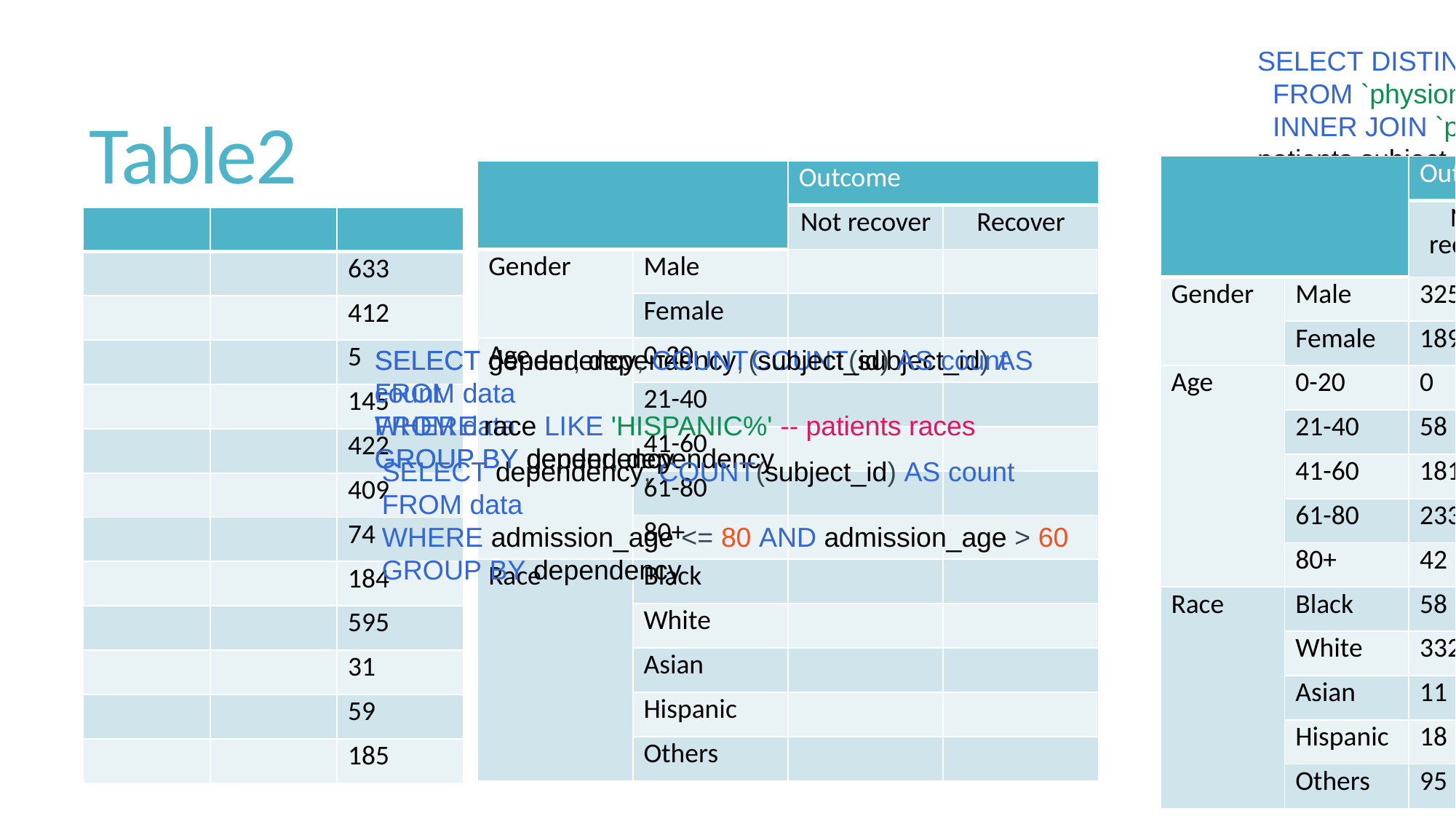

SELECT DISTINCT patients.subject_id, patients.gender, patients.anchor_age, patients.dod
  FROM `physionet-data.mimiciv_hosp.patients` as patients
  INNER JOIN `physionet-data.mimiciv_hosp.diagnoses_icd` as diagnosis ON diagnosis.subject_id = patients.subject_id
  INNER JOIN `physionet-data.mimiciv_derived.icustay_detail` as icu ON icu.subject_id = patients.subject_id
  INNER JOIN `physionet-data.mimiciv_derived.rrt` AS rrt ON rrt.stay_id = icu.stay_id
WHERE patients.anchor_age >= 18
 AND dialysis_type != 'Peritoneal'
 AND (diagnosis.icd_code != '40301' AND diagnosis.icd_code != '40311' AND diagnosis.icd_code != '40391' AND diagnosis.icd_code != '40402' AND diagnosis.icd_code != '40403' AND diagnosis.icd_code != '40412' AND diagnosis.icd_code != '40413' AND diagnosis.icd_code != '40492' AND diagnosis.icd_code != '40493' AND diagnosis.icd_code != '5856' AND diagnosis.icd_code != 'I120' AND diagnosis.icd_code != 'I1311' AND diagnosis.icd_code != 'I132' AND diagnosis.icd_code != 'N186')
 AND icu.dod IS NULL
--  AND patients.anchor_age >= 80 --AND patients.anchor_age <= 80 -- patients with ages older than 18
  -- AND patients.gender = 'M' -- patient's gender
  -- AND icu.race LIKE 'HISPANIC%'
  AND icu.race NOT LIKE 'WHITE%' AND icu.race NOT LIKE 'BLACK%' AND icu.race NOT LIKE 'ASIAN%' AND icu.race NOT LIKE 'HISPANIC%' -- patients races
--  AND date_diff(icu.icu_outtime, rrt.charttime, hour) < 72
 ORDER BY patients.subject_id

# Table2
|  |  | Outcome |  |  |
| --- | --- | --- | --- | --- |
|  |  | Not recover | Recover | Total |
| Gender | Male | 325 | 61 | 386 |
|  | Female | 189 | 28 | 217 |
| Age | 0-20 | 0 | 1 | 1 |
|  | 21-40 | 58 | 5 | 63 |
|  | 41-60 | 181 | 27 | 208 |
|  | 61-80 | 233 | 42 | 275 |
|  | 80+ | 42 | 14 | 56 |
| Race | Black | 58 | 9 | 67 |
|  | White | 332 | 60 | 392 |
|  | Asian | 11 | 1 | 12 |
|  | Hispanic | 18 | 4 | 22 |
|  | Others | 95 | 15 | 110 |
|  |  | Outcome |  |
| --- | --- | --- | --- |
|  |  | Not recover | Recover |
| Gender | Male |  |  |
|  | Female |  |  |
| Age | 0-20 |  |  |
|  | 21-40 |  |  |
|  | 41-60 |  |  |
|  | 61-80 |  |  |
|  | 80+ |  |  |
| Race | Black |  |  |
|  | White |  |  |
|  | Asian |  |  |
|  | Hispanic |  |  |
|  | Others |  |  |
|  |  |  |
| --- | --- | --- |
|  |  | 633 |
|  |  | 412 |
|  |  | 5 |
|  |  | 145 |
|  |  | 422 |
|  |  | 409 |
|  |  | 74 |
|  |  | 184 |
|  |  | 595 |
|  |  | 31 |
|  |  | 59 |
|  |  | 185 |
SELECT gender, dependency, COUNT(subject_id) AS count
FROM data
GROUP BY gender, dependency
SELECT dependency, COUNT(subject_id) AS count
FROM data
WHERE race LIKE 'HISPANIC%' -- patients races
GROUP BY dependency
SELECT dependency, COUNT(subject_id) AS count
FROM data
WHERE admission_age <= 80 AND admission_age > 60
GROUP BY dependency